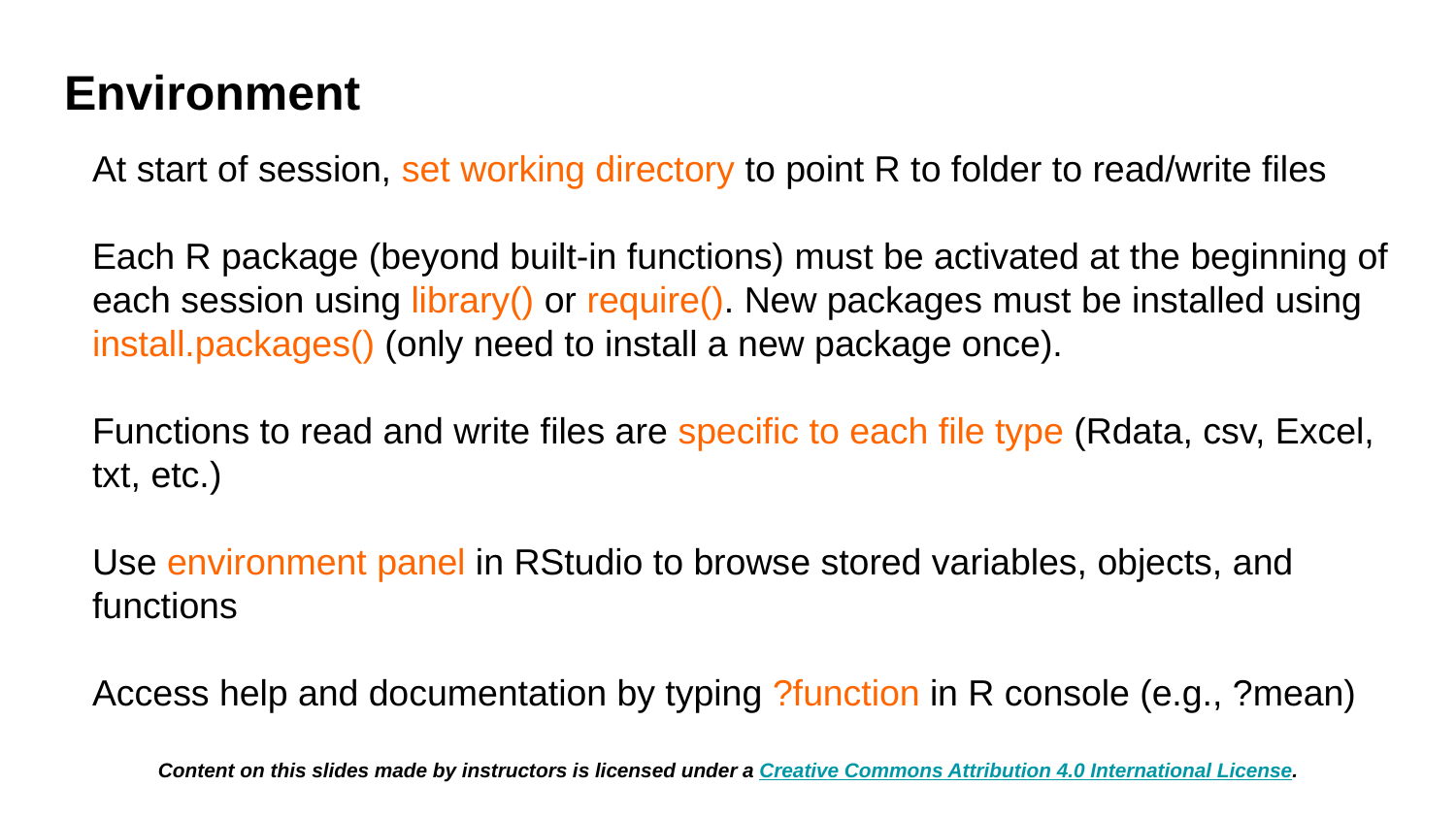

# Environment
At start of session, set working directory to point R to folder to read/write files

Each R package (beyond built-in functions) must be activated at the beginning of each session using library() or require(). New packages must be installed using install.packages() (only need to install a new package once).

Functions to read and write files are specific to each file type (Rdata, csv, Excel, txt, etc.)

Use environment panel in RStudio to browse stored variables, objects, and functions

Access help and documentation by typing ?function in R console (e.g., ?mean)